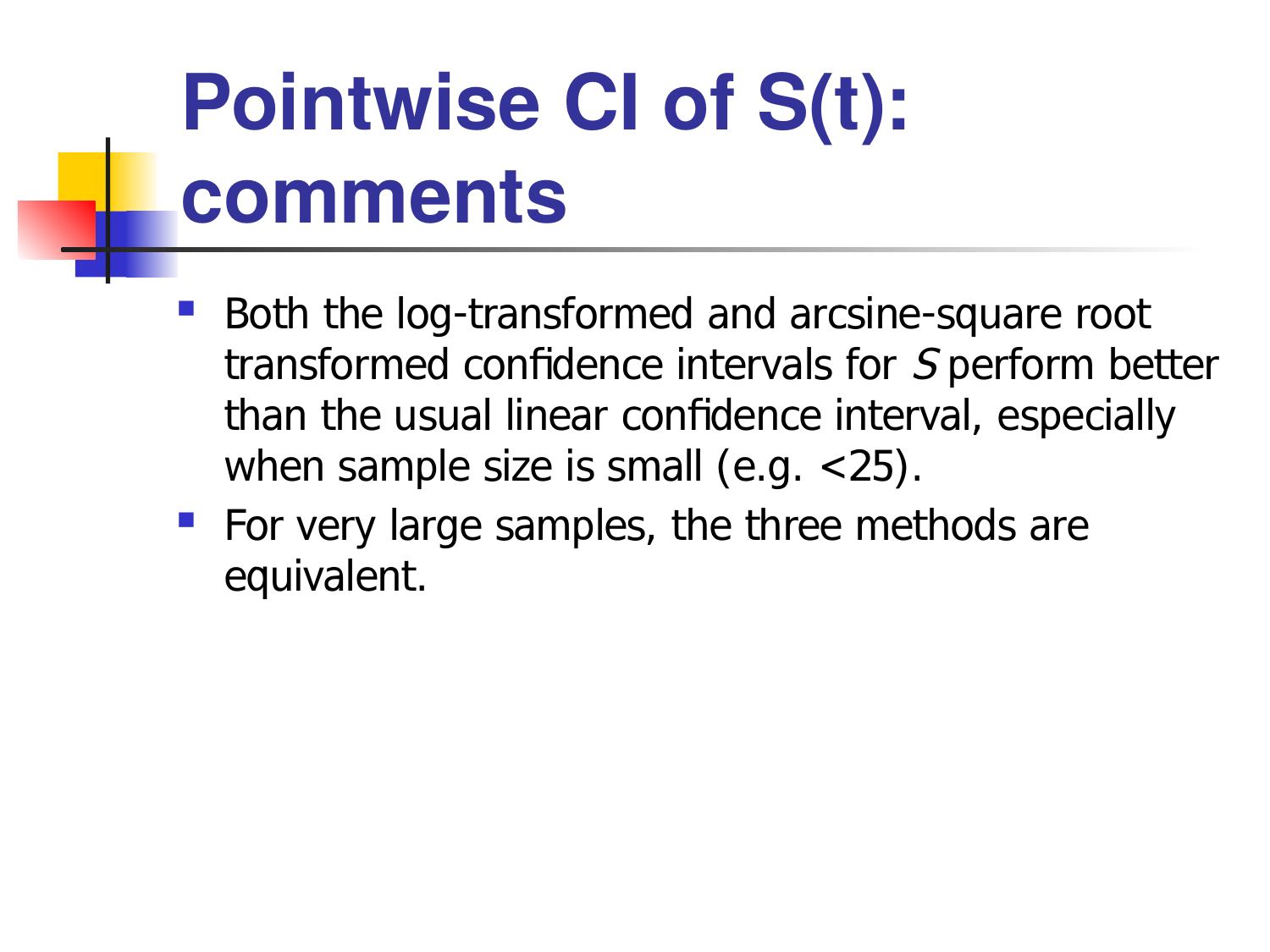

# Pointwise CI of S(t): comments
Both the log-transformed and arcsine-square root transformed confidence intervals for S perform better than the usual linear confidence interval, especially when sample size is small (e.g. <25).
For very large samples, the three methods are equivalent.